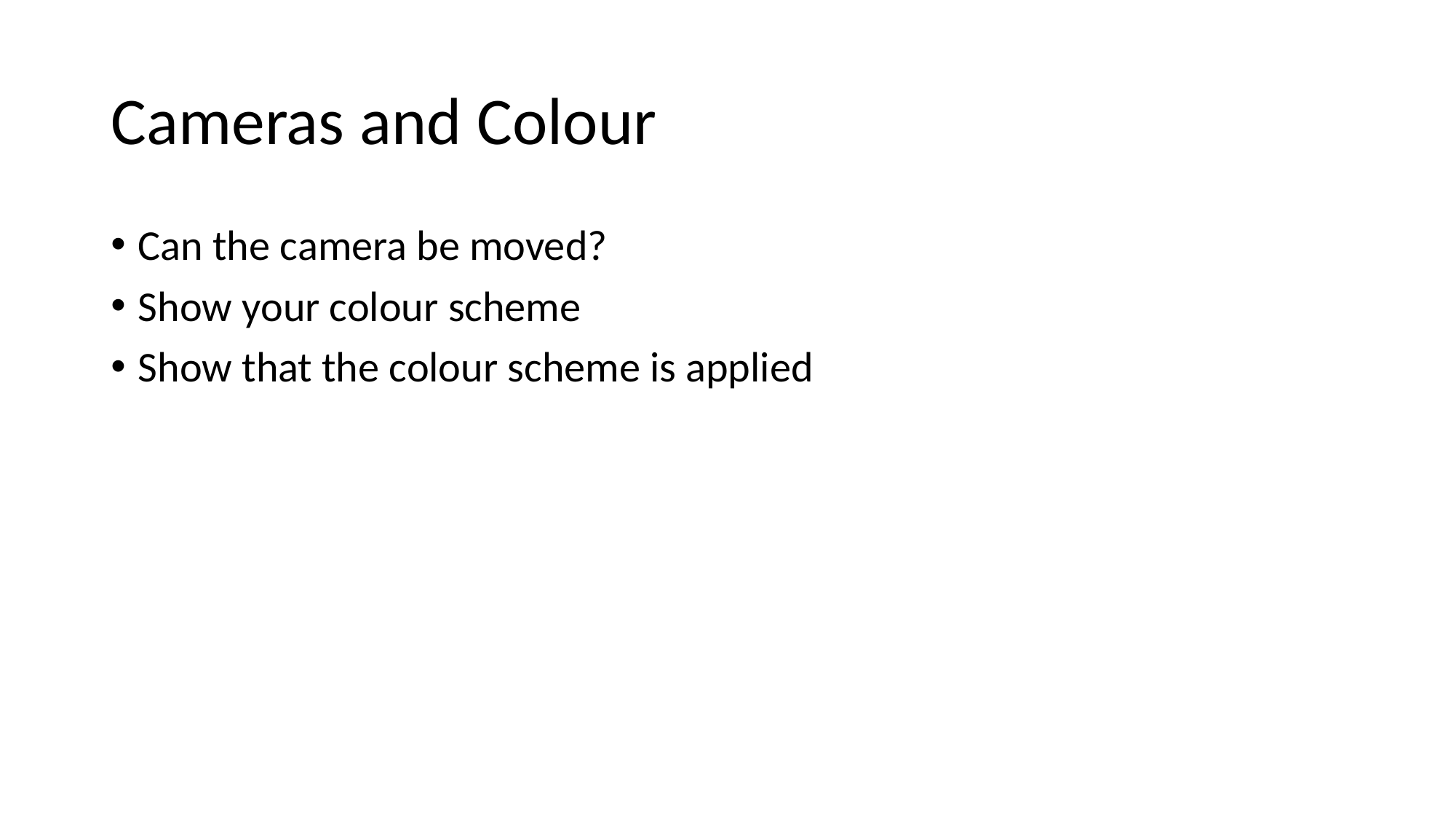

# Cameras and Colour
Can the camera be moved?
Show your colour scheme
Show that the colour scheme is applied